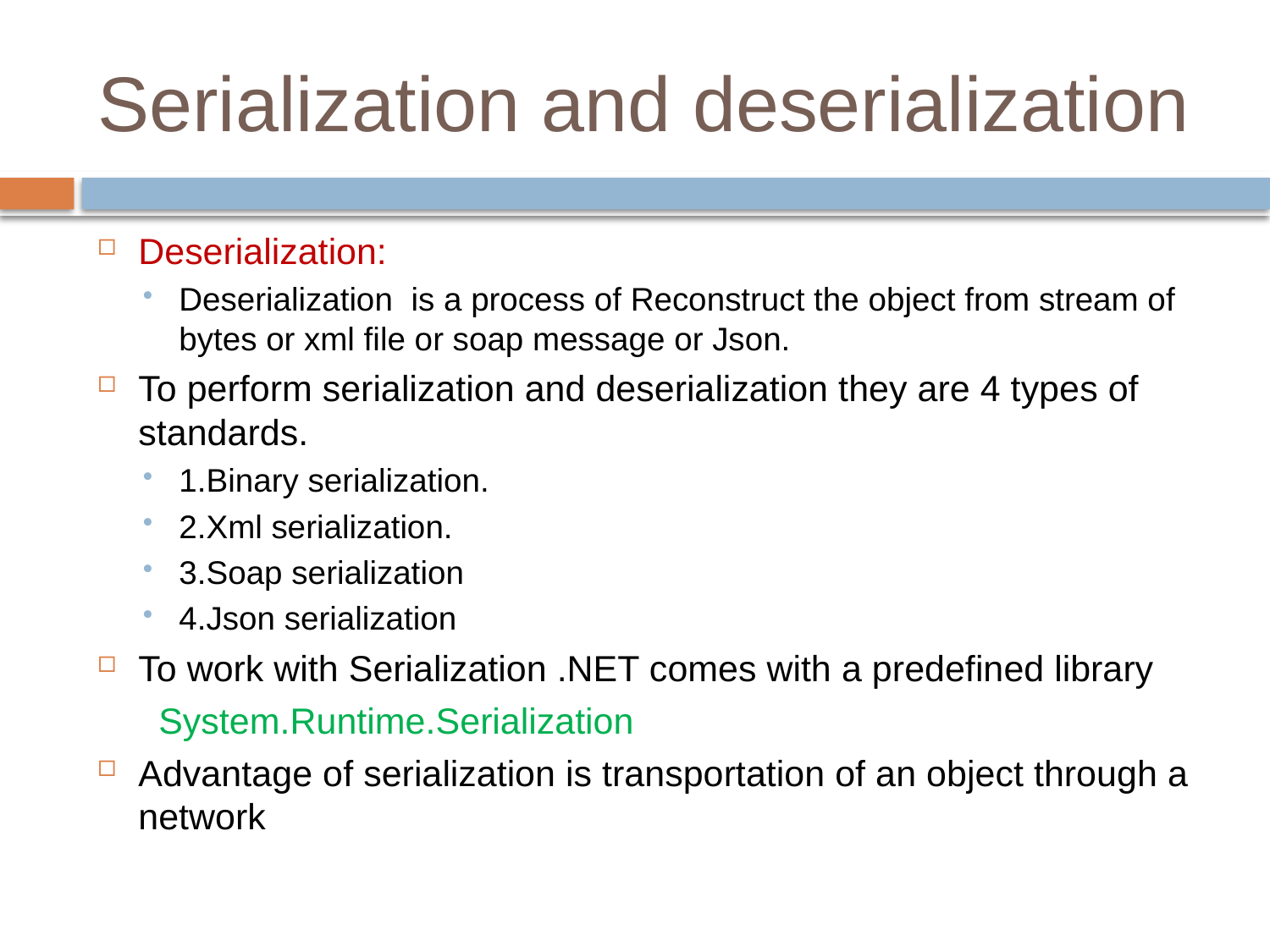

# Serialization and deserialization
Deserialization:
Deserialization  is a process of Reconstruct the object from stream of bytes or xml file or soap message or Json.
To perform serialization and deserialization they are 4 types of standards.
1.Binary serialization.
2.Xml serialization.
3.Soap serialization
4.Json serialization
To work with Serialization .NET comes with a predefined library
      System.Runtime.Serialization
Advantage of serialization is transportation of an object through a network